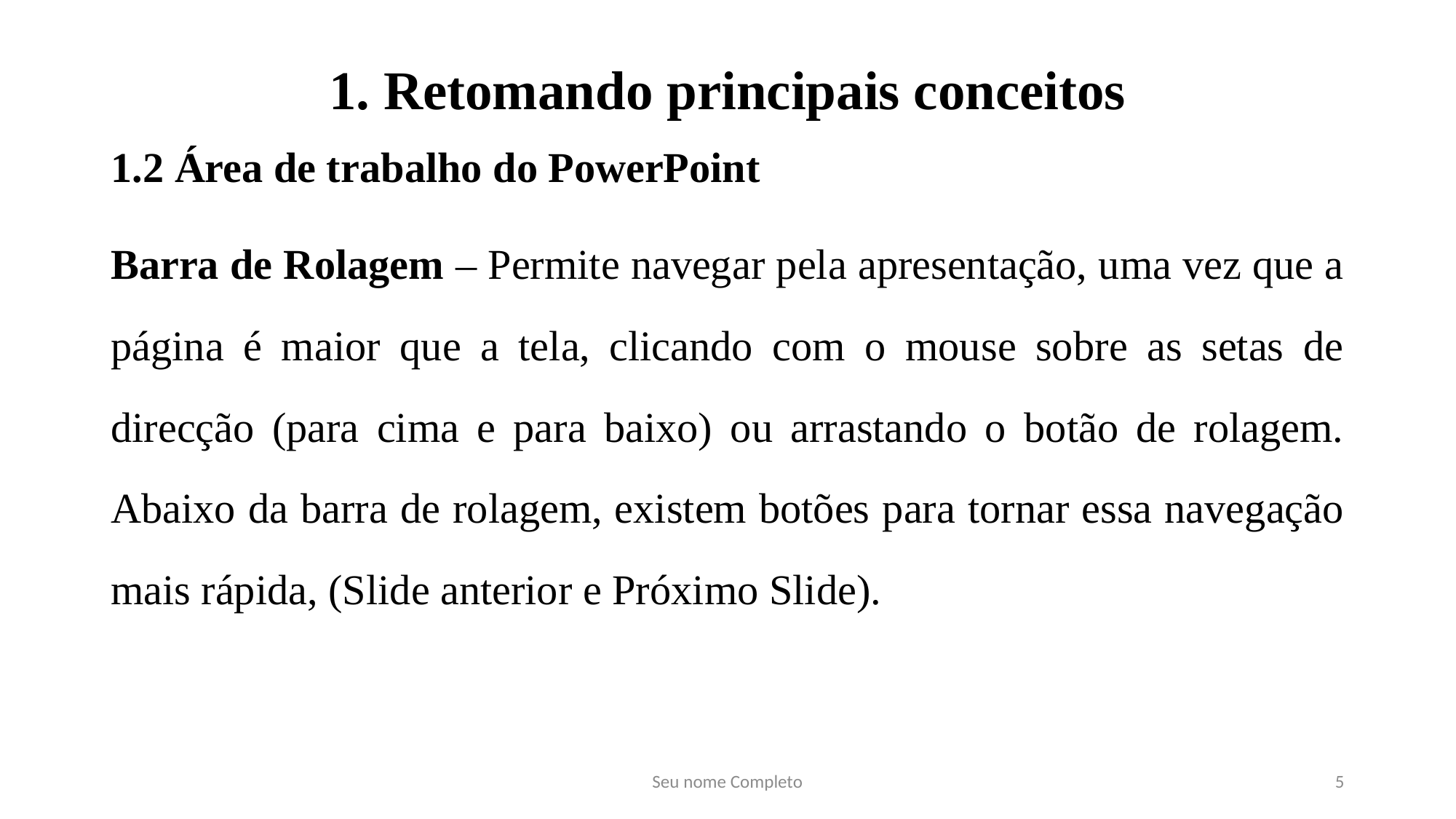

# 1. Retomando principais conceitos
1.2 Área de trabalho do PowerPoint
Barra de Rolagem – Permite navegar pela apresentação, uma vez que a página é maior que a tela, clicando com o mouse sobre as setas de direcção (para cima e para baixo) ou arrastando o botão de rolagem. Abaixo da barra de rolagem, existem botões para tornar essa navegação mais rápida, (Slide anterior e Próximo Slide).

Seu nome Completo
5